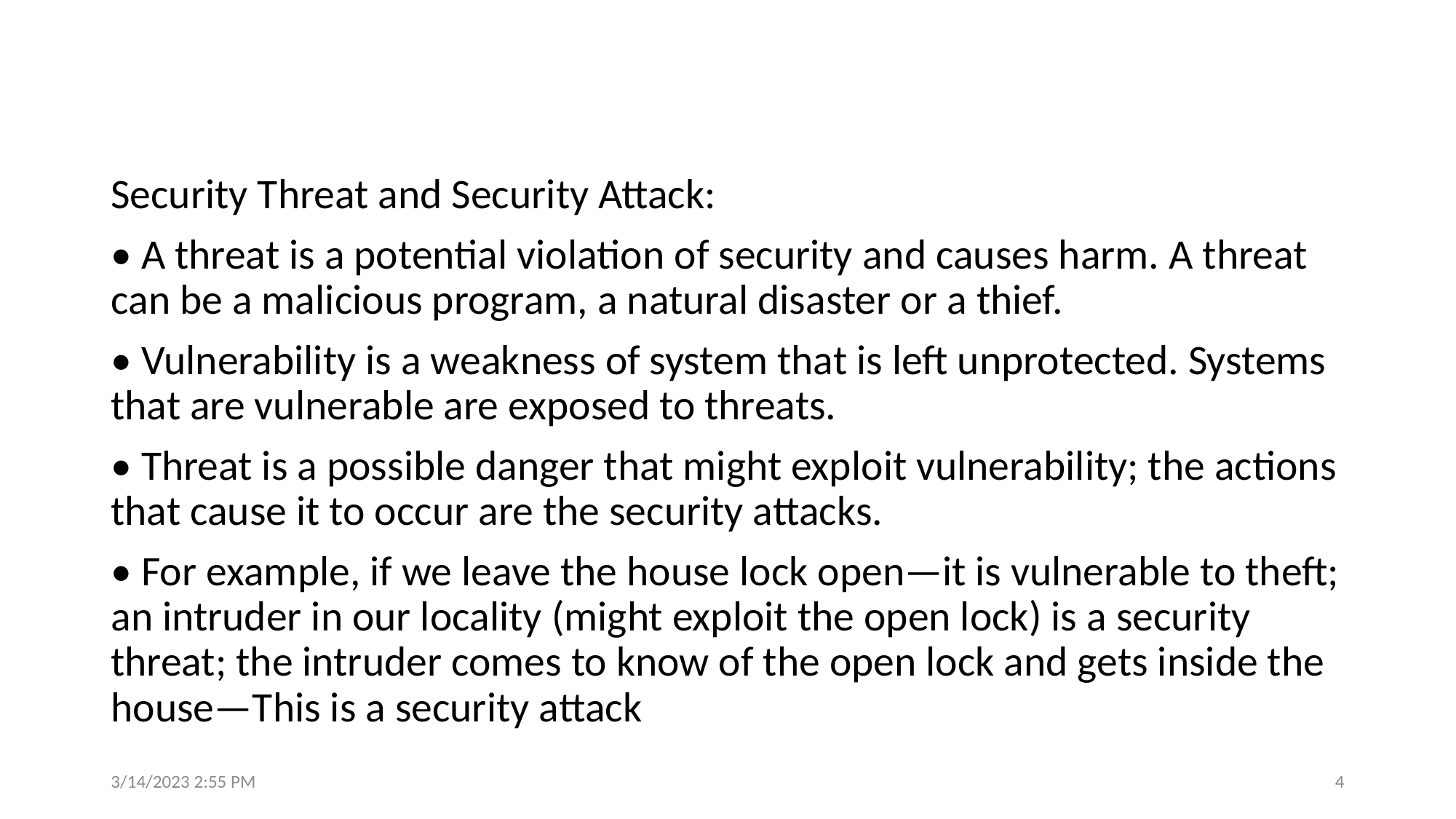

#
Security Threat and Security Attack:
• A threat is a potential violation of security and causes harm. A threat can be a malicious program, a natural disaster or a thief.
• Vulnerability is a weakness of system that is left unprotected. Systems that are vulnerable are exposed to threats.
• Threat is a possible danger that might exploit vulnerability; the actions that cause it to occur are the security attacks.
• For example, if we leave the house lock open—it is vulnerable to theft; an intruder in our locality (might exploit the open lock) is a security threat; the intruder comes to know of the open lock and gets inside the house—This is a security attack
3/14/2023 2:55 PM
4